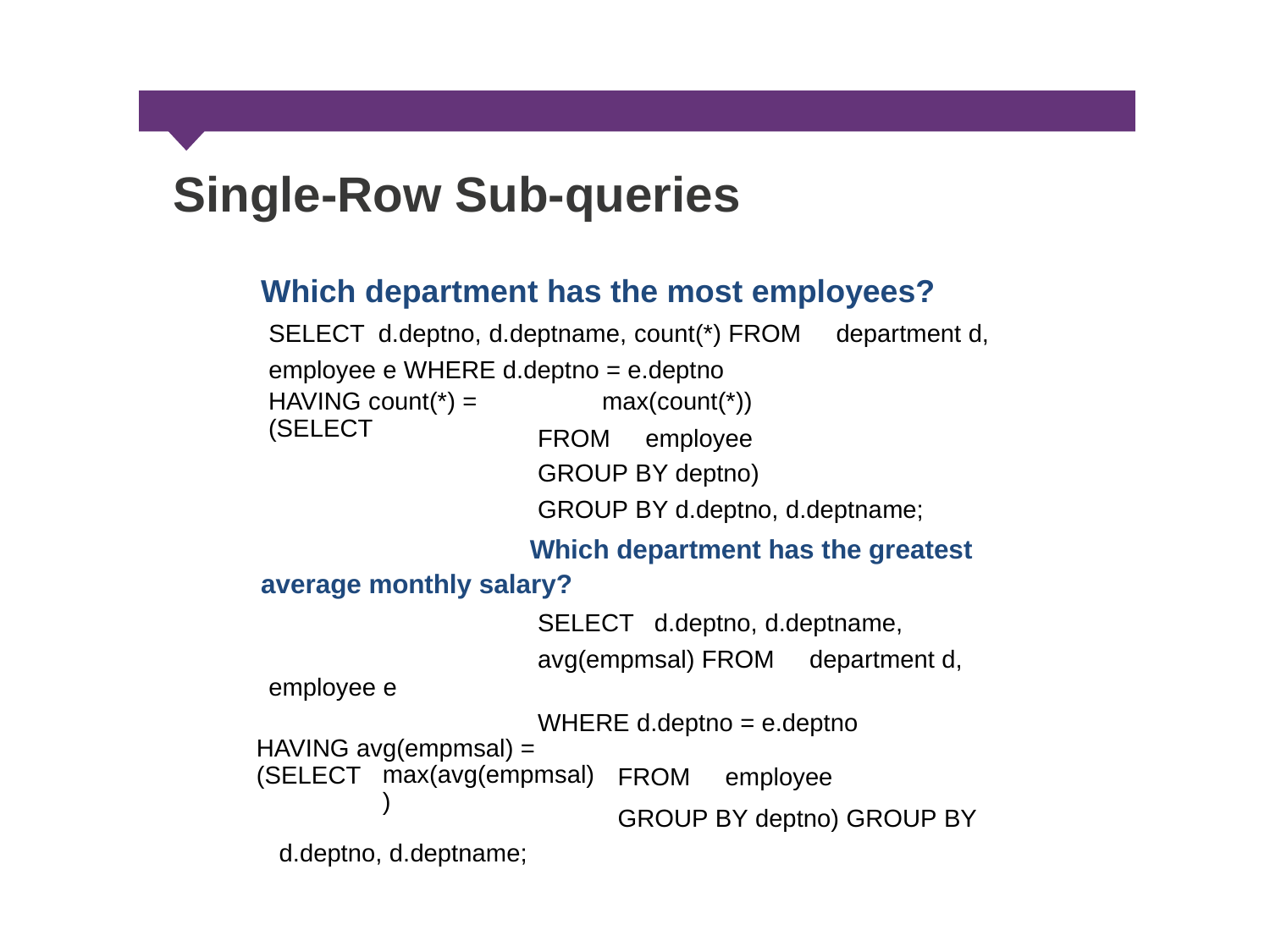

Single-Row Sub-queries
Which department has the most employees?
SELECT  d.deptno, d.deptname, count(*) FROM     department d, employee e WHERE d.deptno = e.deptno
HAVING count(*) = (SELECT
max(count(*))
FROM     employee
GROUP BY deptno)
GROUP BY d.deptno, d.deptname;
Which department has the greatest average monthly salary?
SELECT   d.deptno, d.deptname,
avg(empmsal) FROM     department d, employee e
WHERE d.deptno = e.deptno

HAVING avg(empmsal) = (SELECT
max(avg(empmsal))
FROM     employee
GROUP BY deptno) GROUP BY d.deptno, d.deptname;